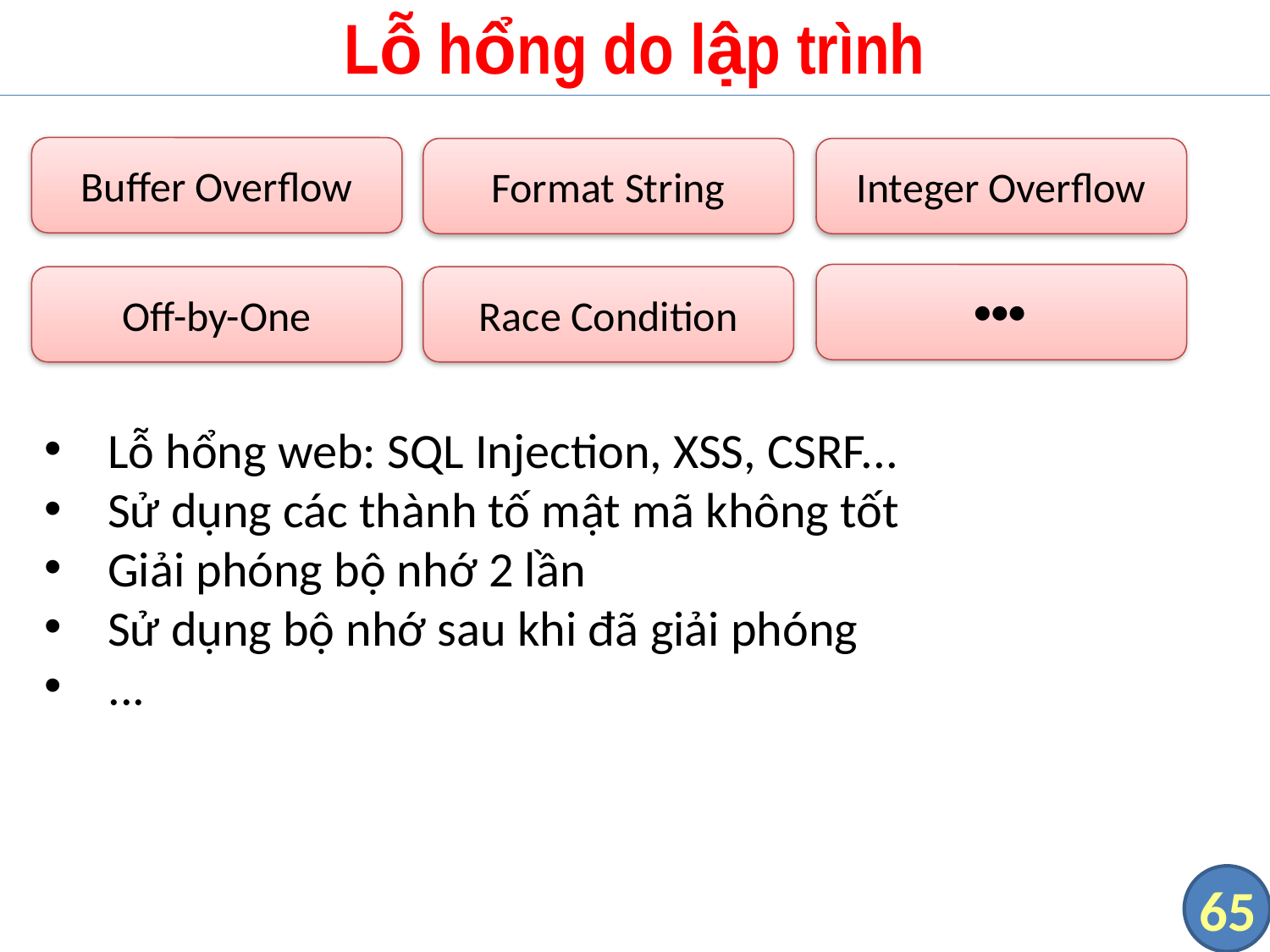

# Lỗ hổng do lập trình
Buffer Overflow
Format String
Integer Overflow
•••
Off-by-One
Race Condition
Lỗ hổng web: SQL Injection, XSS, CSRF...
Sử dụng các thành tố mật mã không tốt
Giải phóng bộ nhớ 2 lần
Sử dụng bộ nhớ sau khi đã giải phóng
...

65